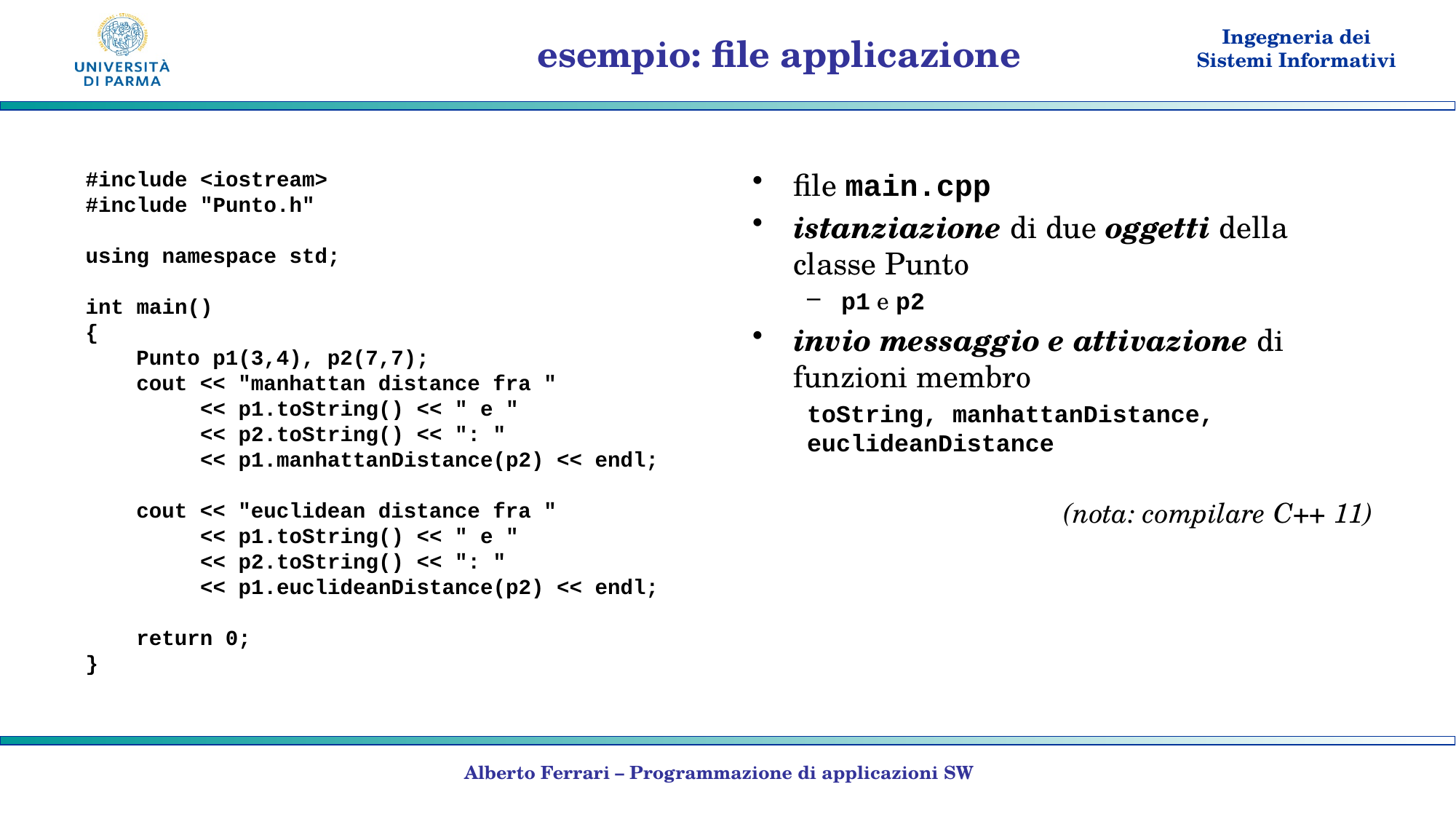

# esempio: file applicazione
#include <iostream>
#include "Punto.h"

using namespace std;

int main()
{
    Punto p1(3,4), p2(7,7);
    cout << "manhattan distance fra "
         << p1.toString() << " e "
         << p2.toString() << ": "
         << p1.manhattanDistance(p2) << endl;

    cout << "euclidean distance fra "
         << p1.toString() << " e "
         << p2.toString() << ": "
         << p1.euclideanDistance(p2) << endl;

    return 0;
}
file main.cpp
istanziazione di due oggetti della classe Punto
p1 e p2
invio messaggio e attivazione di funzioni membro
toString, manhattanDistance, euclideanDistance

(nota: compilare C++ 11)
Alberto Ferrari – Programmazione di applicazioni SW